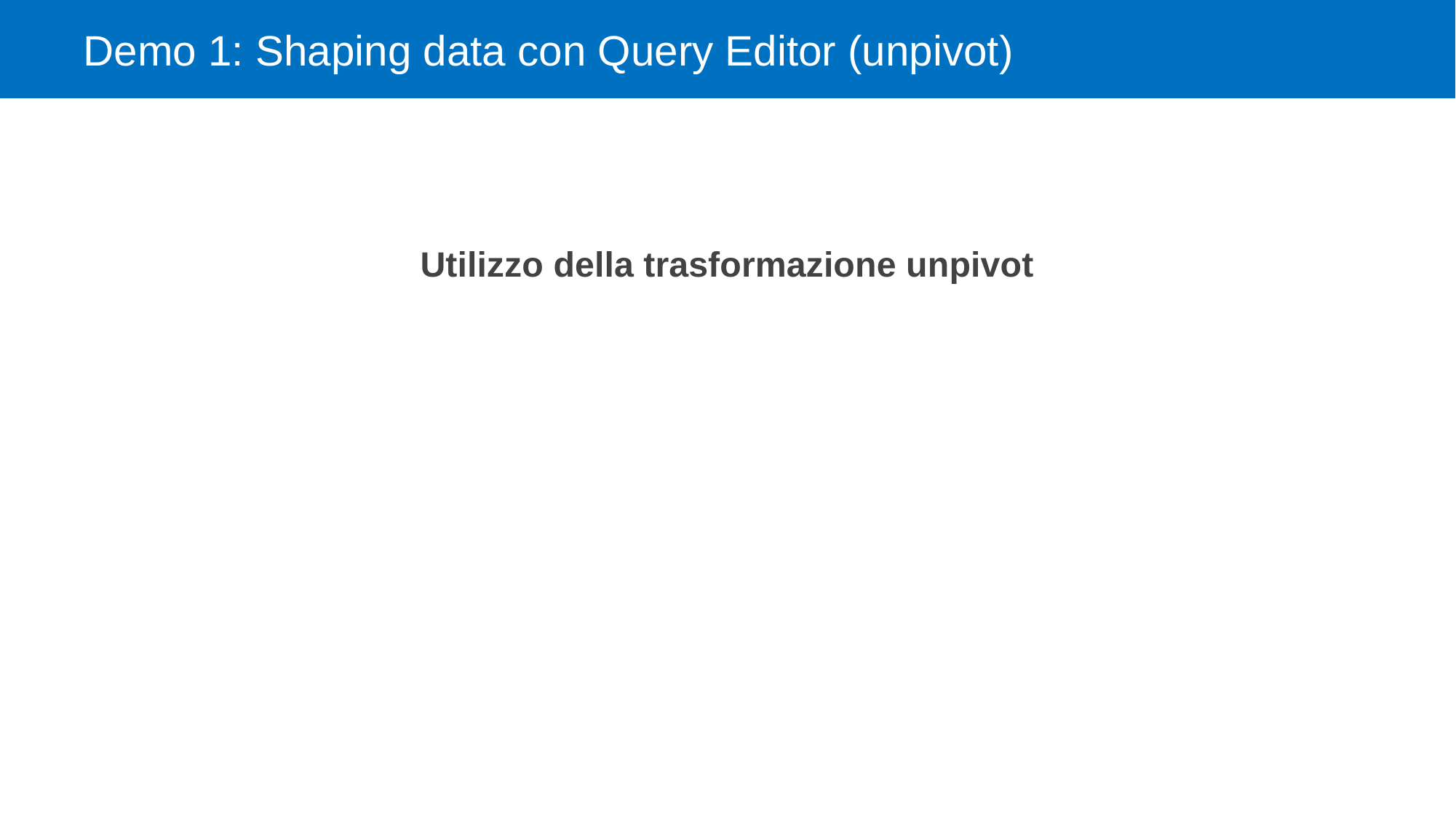

# Demo 1: Shaping data con Query Editor (unpivot)
Utilizzo della trasformazione unpivot